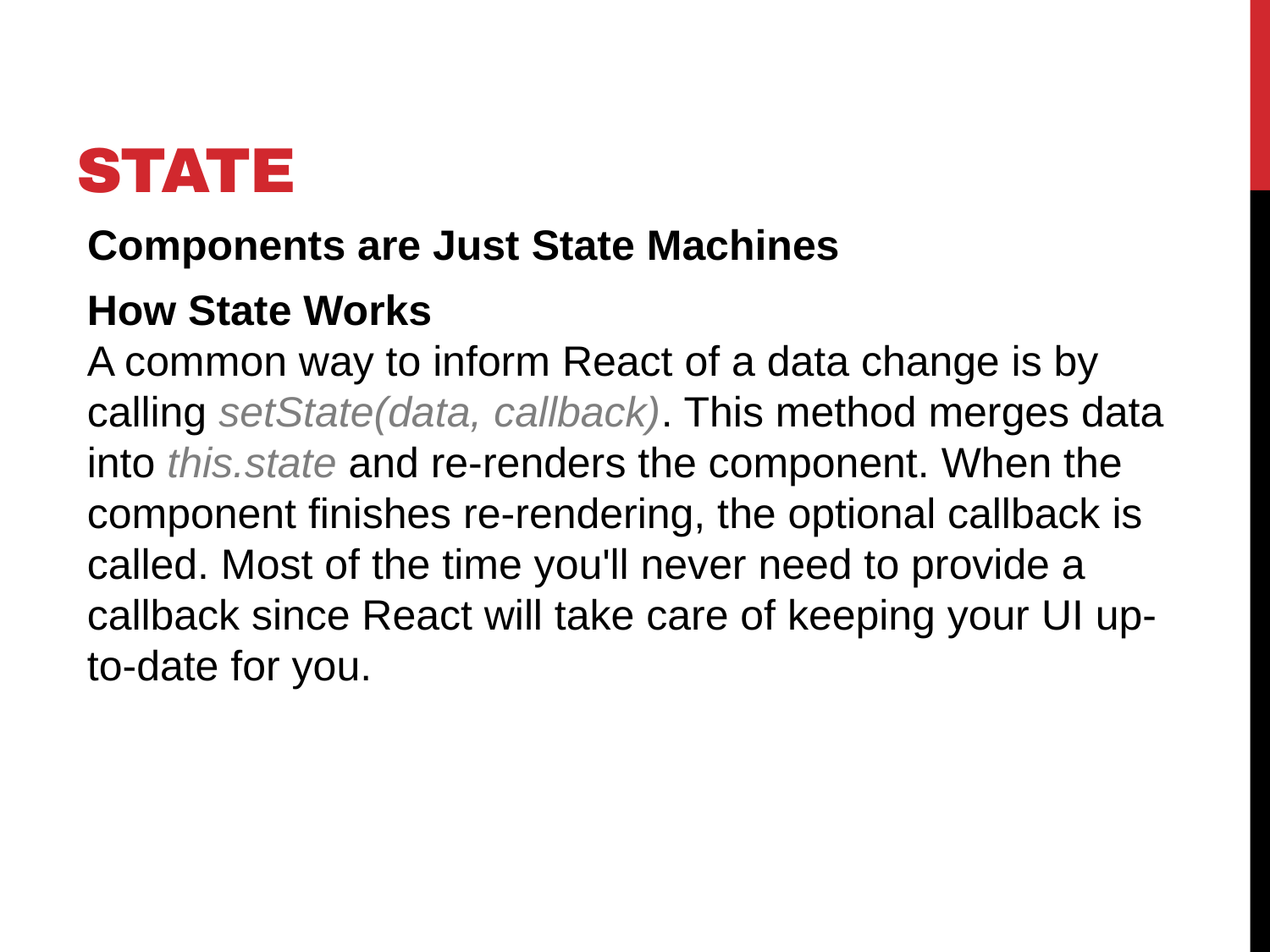

# State
Components are Just State Machines
How State Works
A common way to inform React of a data change is by calling setState(data, callback). This method merges data into this.state and re-renders the component. When the component finishes re-rendering, the optional callback is called. Most of the time you'll never need to provide a callback since React will take care of keeping your UI up-to-date for you.